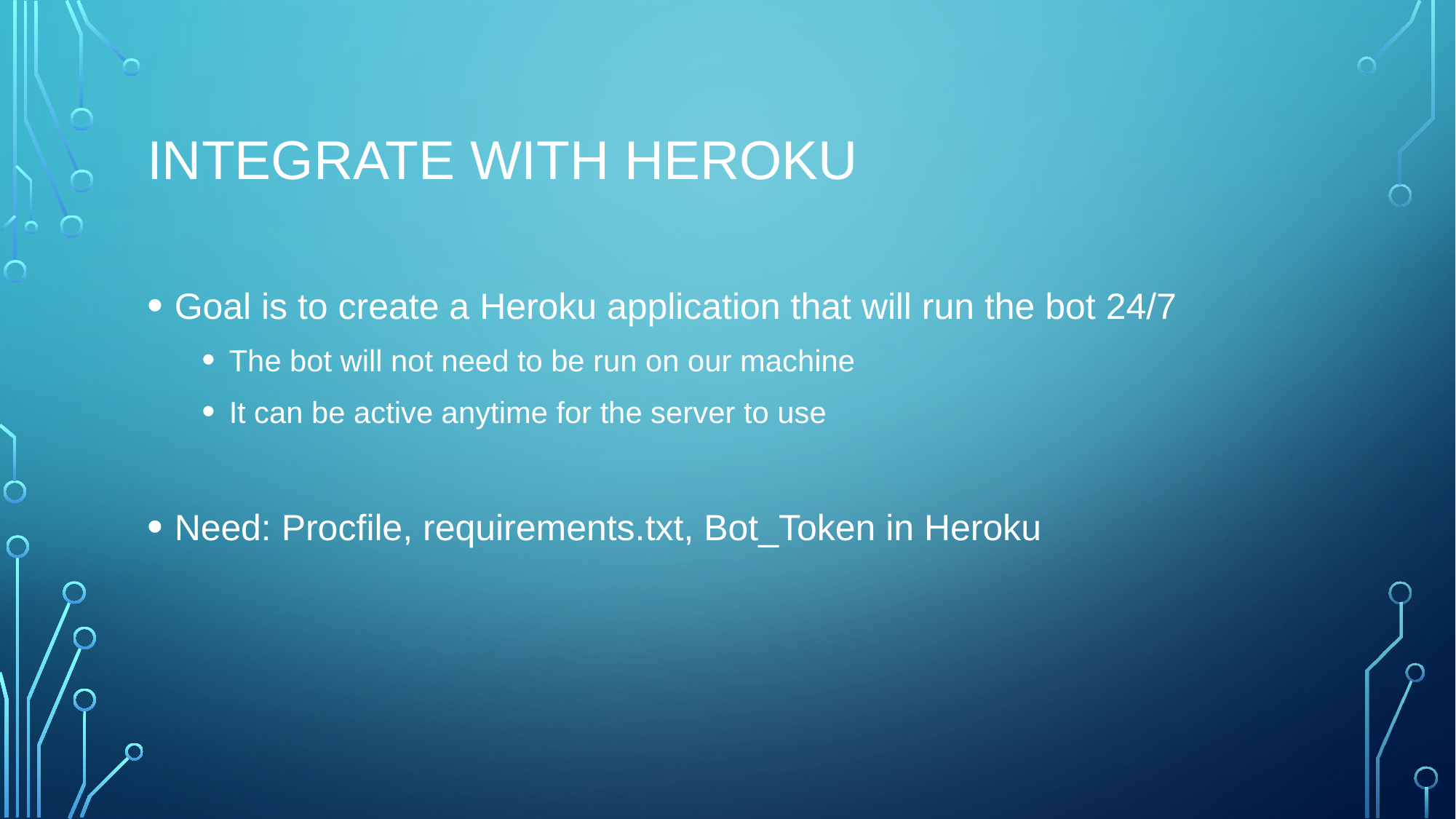

# Integrate with heroku
Goal is to create a Heroku application that will run the bot 24/7
The bot will not need to be run on our machine
It can be active anytime for the server to use

Need: Procfile, requirements.txt, Bot_Token in Heroku